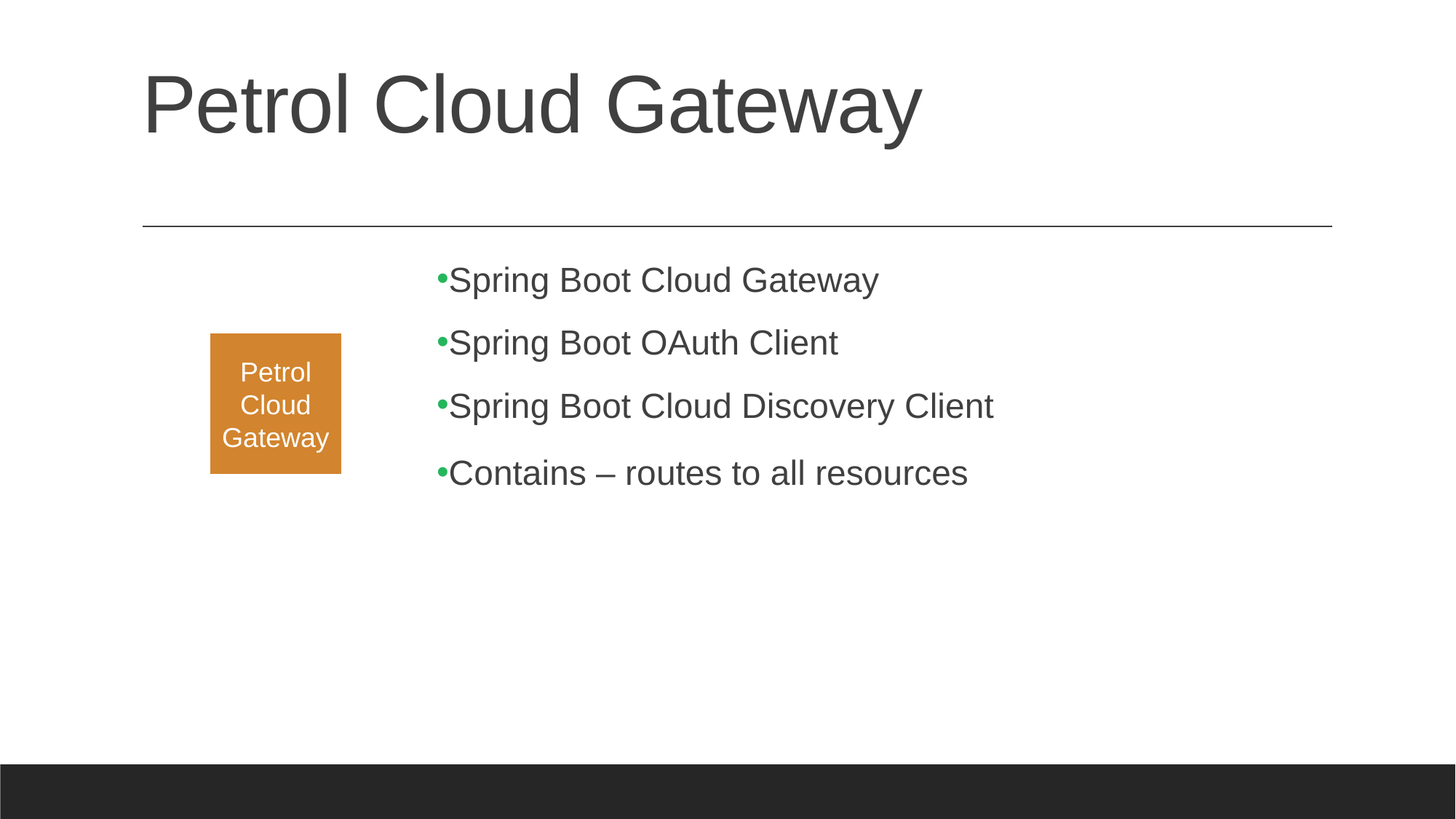

# Petrol Cloud Gateway
Spring Boot Cloud Gateway
Spring Boot OAuth Client
Spring Boot Cloud Discovery Client
Contains – routes to all resources

Petrol Cloud Gateway